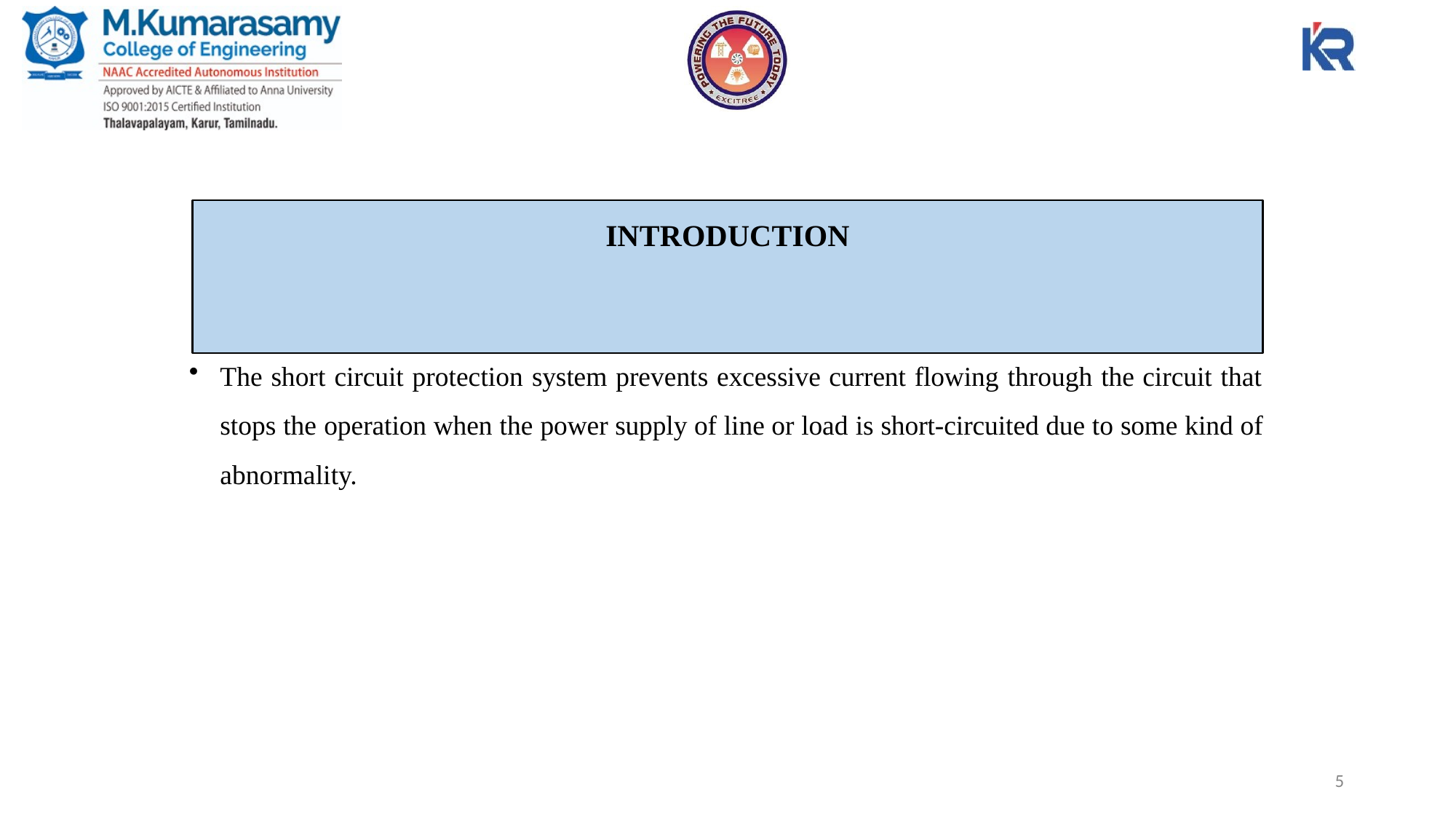

# INTRODUCTION
The short circuit protection system prevents excessive current flowing through the circuit that  stops the operation when the power supply of line or load is short-circuited due to some kind of  abnormality.
5